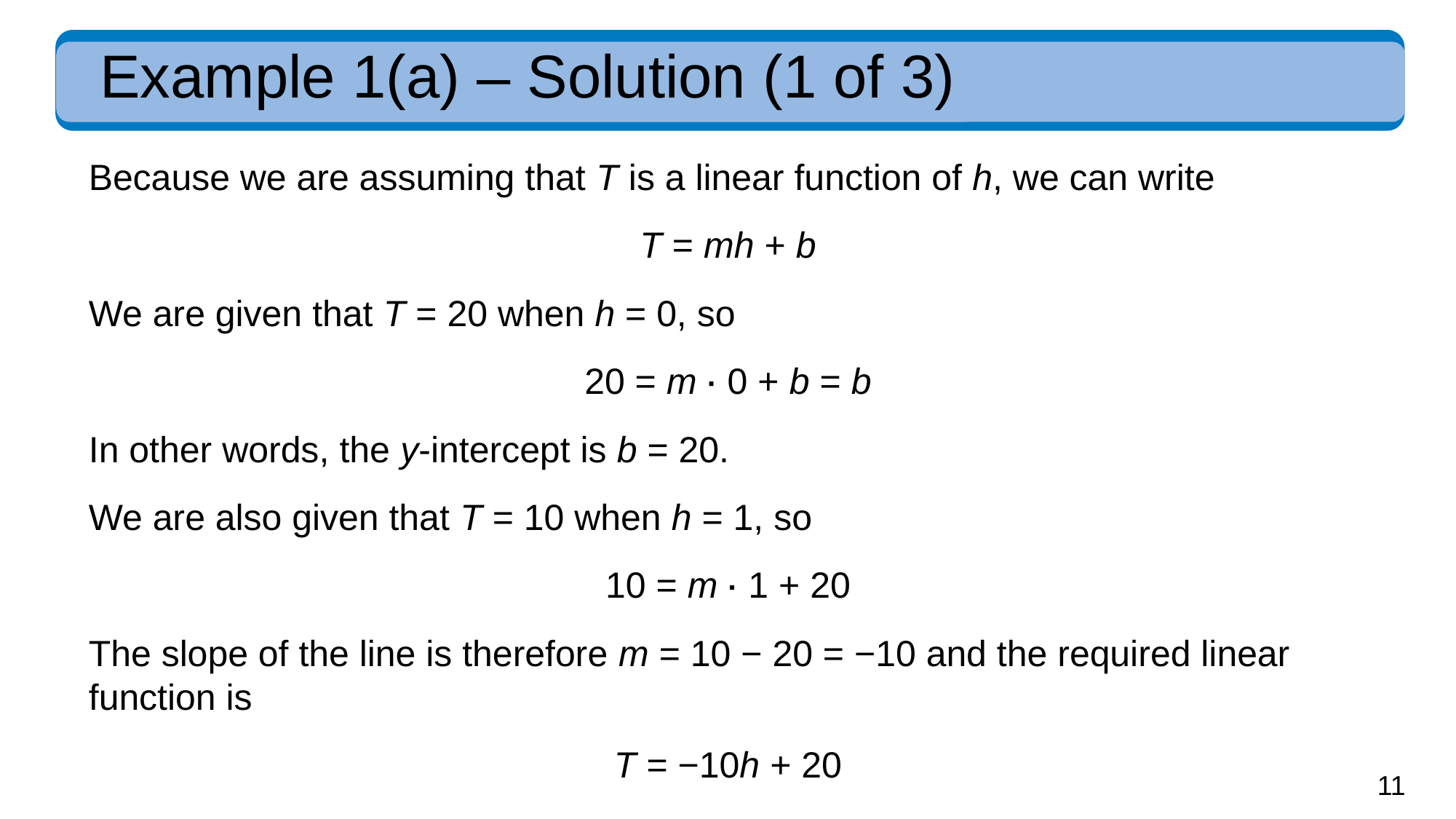

# Example 1(a) – Solution (1 of 3)
Because we are assuming that T is a linear function of h, we can write
T = mh + b
We are given that T = 20 when h = 0, so
20 = m · 0 + b = b
In other words, the y-intercept is b = 20.
We are also given that T = 10 when h = 1, so
10 = m · 1 + 20
The slope of the line is therefore m = 10 − 20 = −10 and the required linear function is
T = −10h + 20